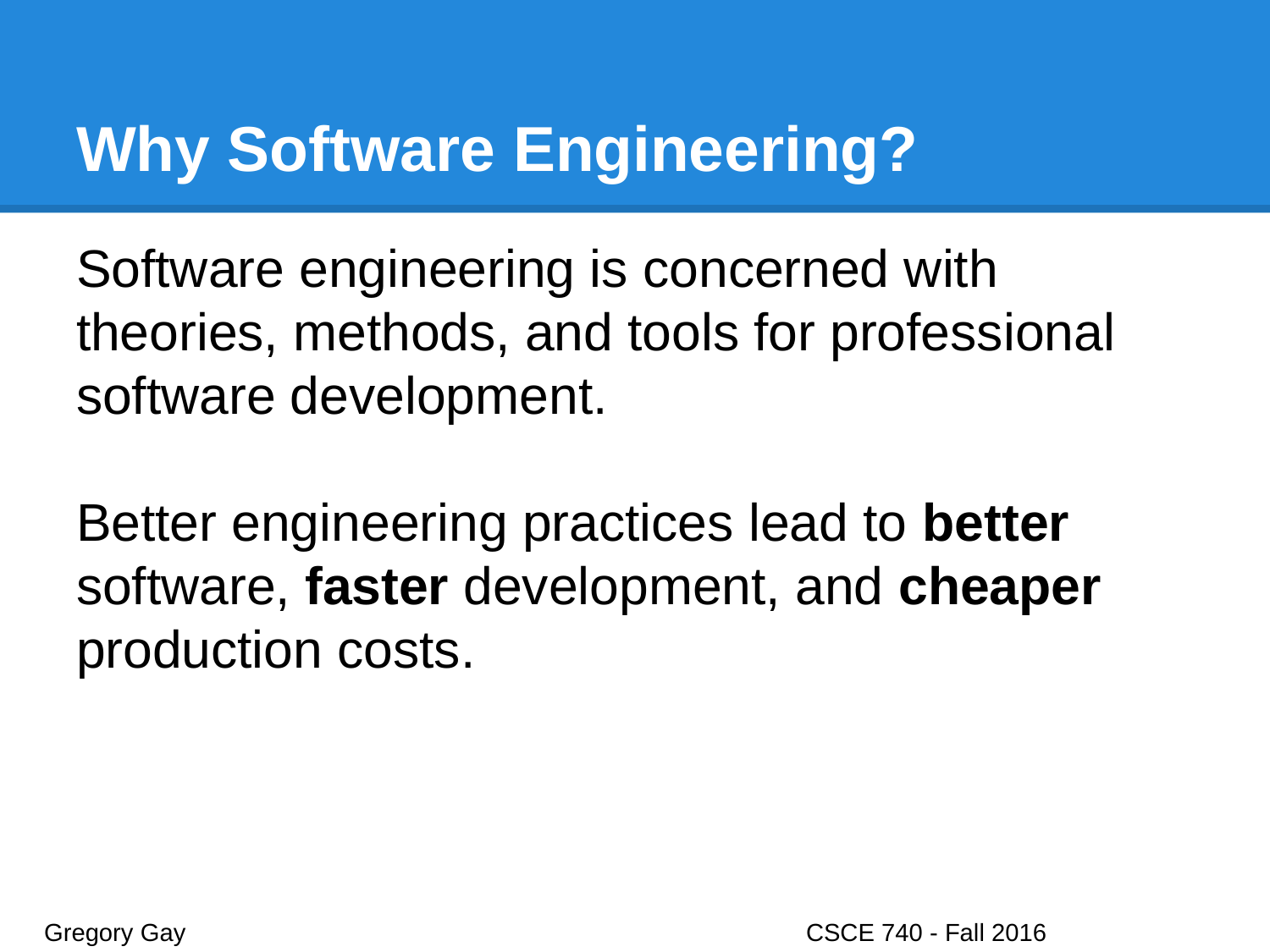

# Why Software Engineering?
Software engineering is concerned with theories, methods, and tools for professional software development.

Better engineering practices lead to better software, faster development, and cheaper production costs.
Gregory Gay					CSCE 740 - Fall 2016							13